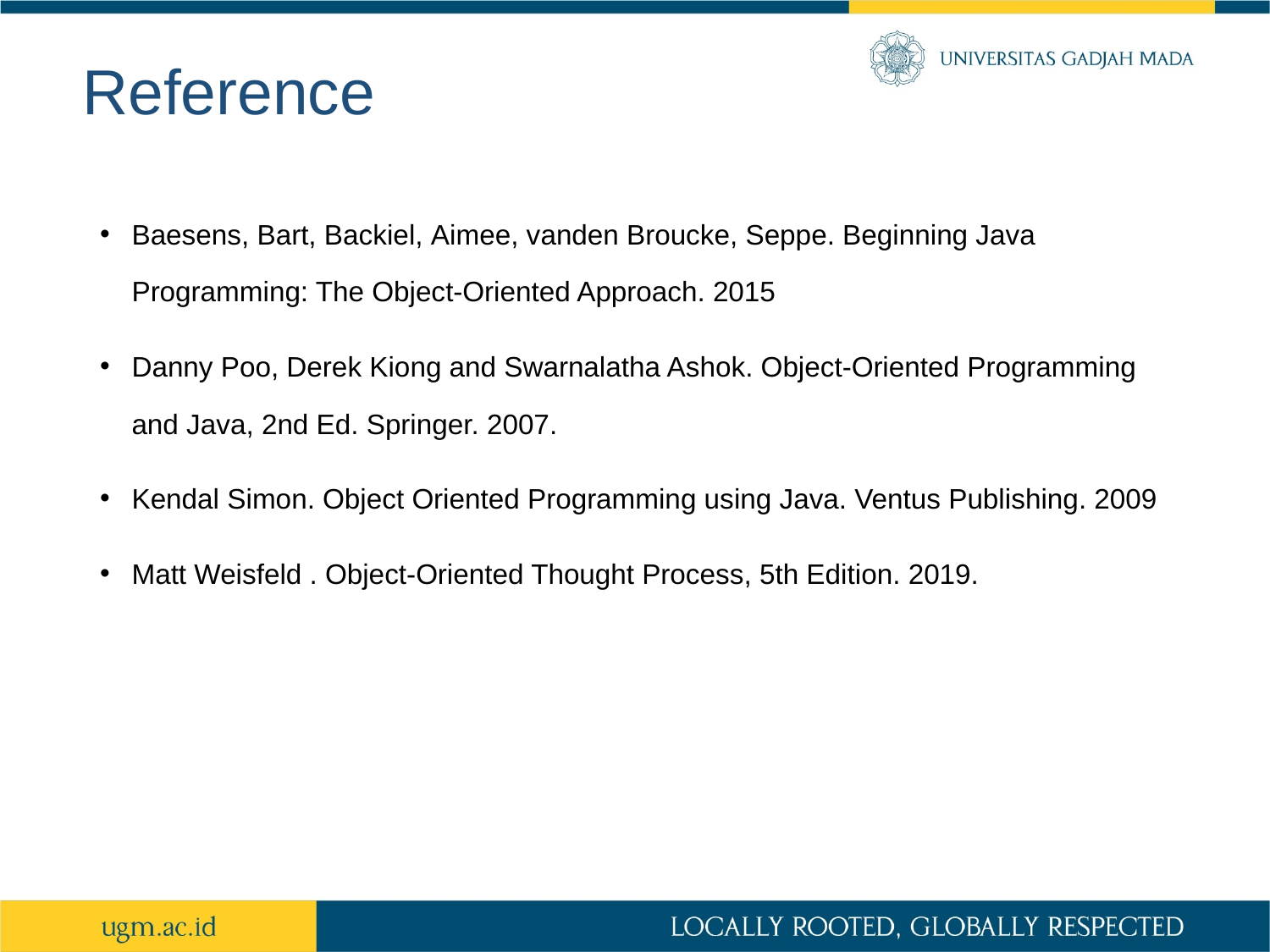

# Reference
Baesens, Bart, Backiel, Aimee, vanden Broucke, Seppe. Beginning Java Programming: The Object-Oriented Approach. 2015
Danny Poo, Derek Kiong and Swarnalatha Ashok. Object-Oriented Programming and Java, 2nd Ed. Springer. 2007.
Kendal Simon. Object Oriented Programming using Java. Ventus Publishing. 2009
Matt Weisfeld . Object-Oriented Thought Process, 5th Edition. 2019.